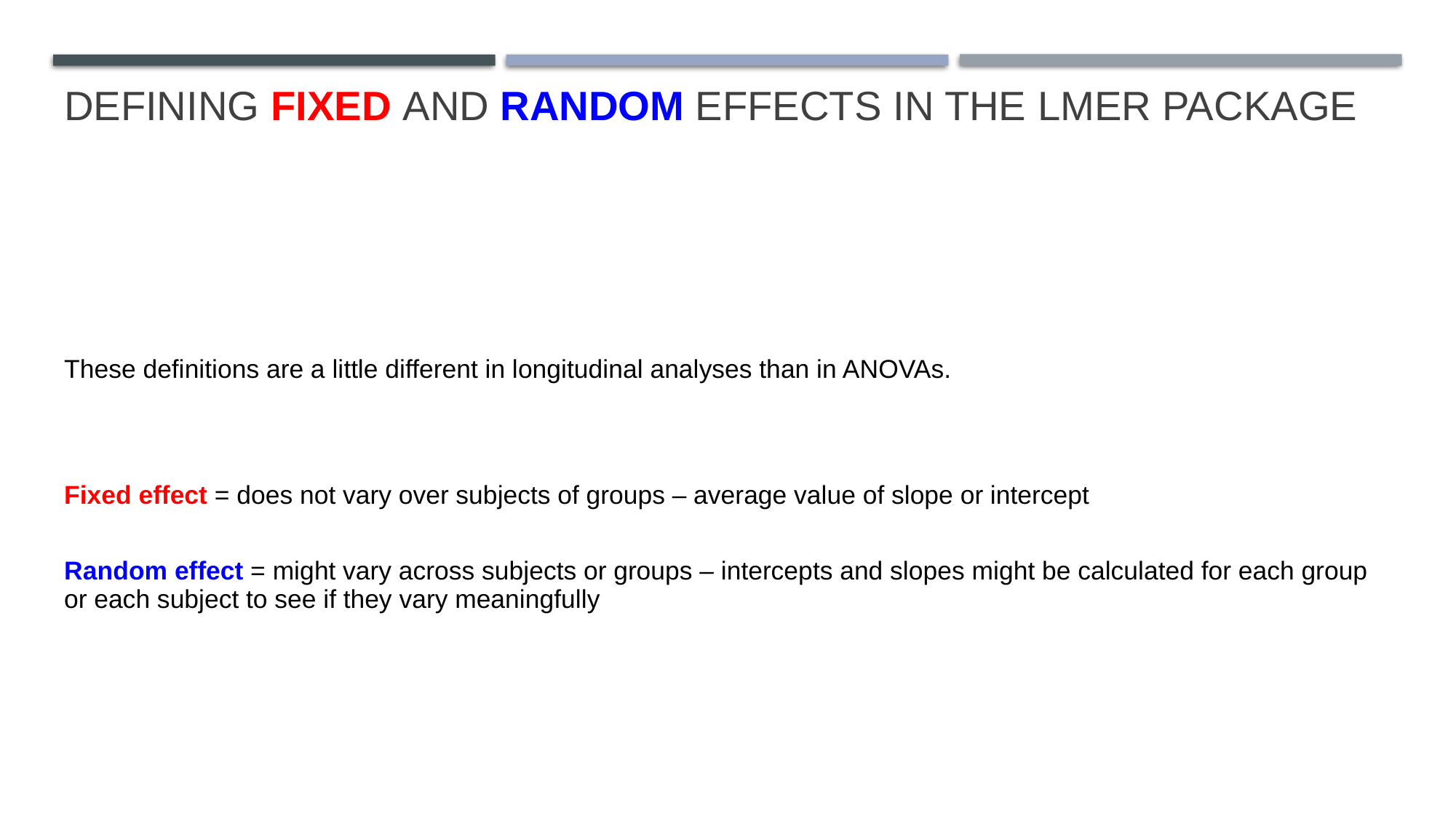

# Defining fixed and random effects in the lmer package
These definitions are a little different in longitudinal analyses than in ANOVAs.

Fixed effect = does not vary over subjects of groups – average value of slope or intercept

Random effect = might vary across subjects or groups – intercepts and slopes might be calculated for each group or each subject to see if they vary meaningfully